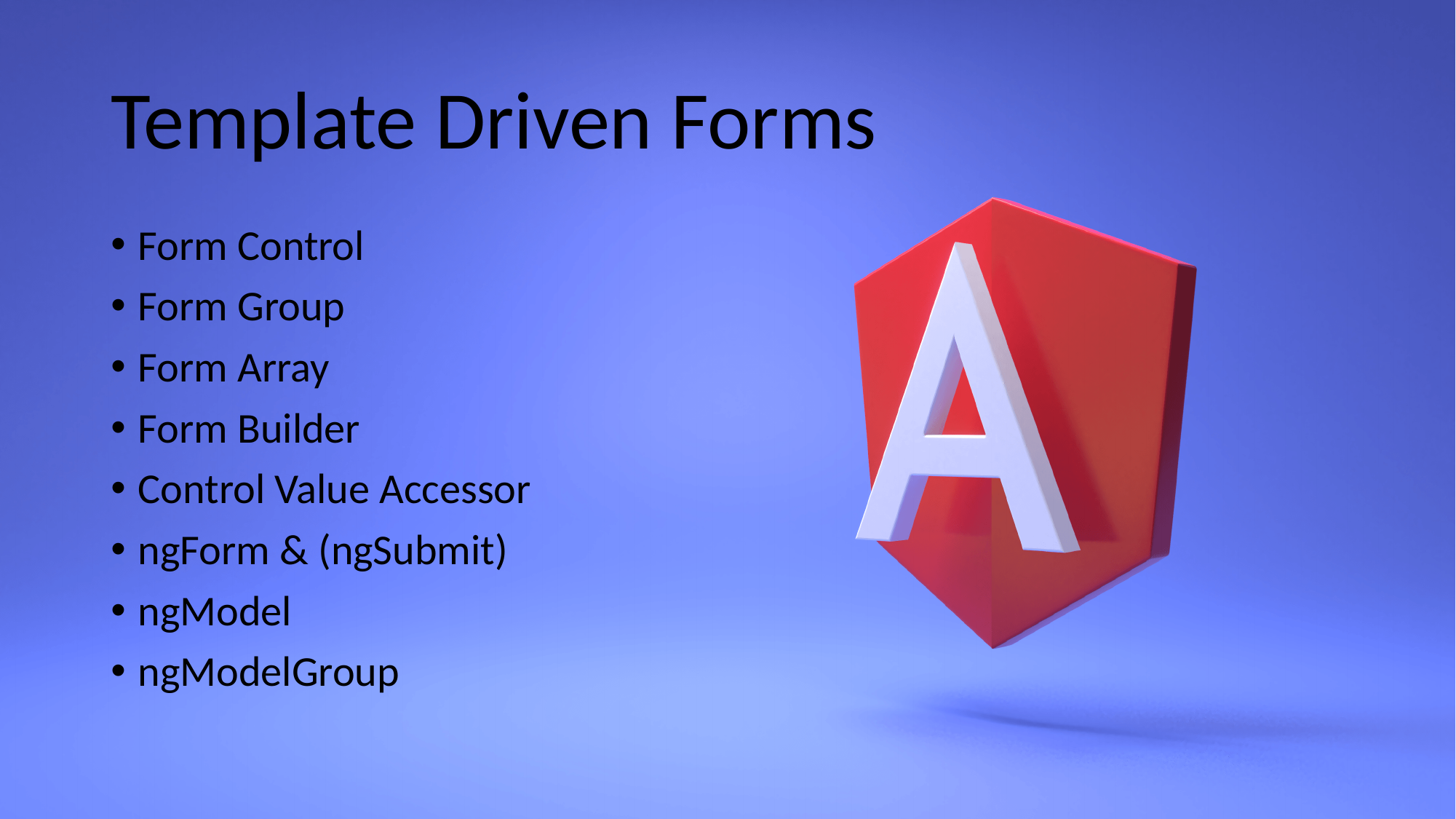

# Template Driven Forms
Form Control
Form Group
Form Array
Form Builder
Control Value Accessor
ngForm & (ngSubmit)
ngModel
ngModelGroup